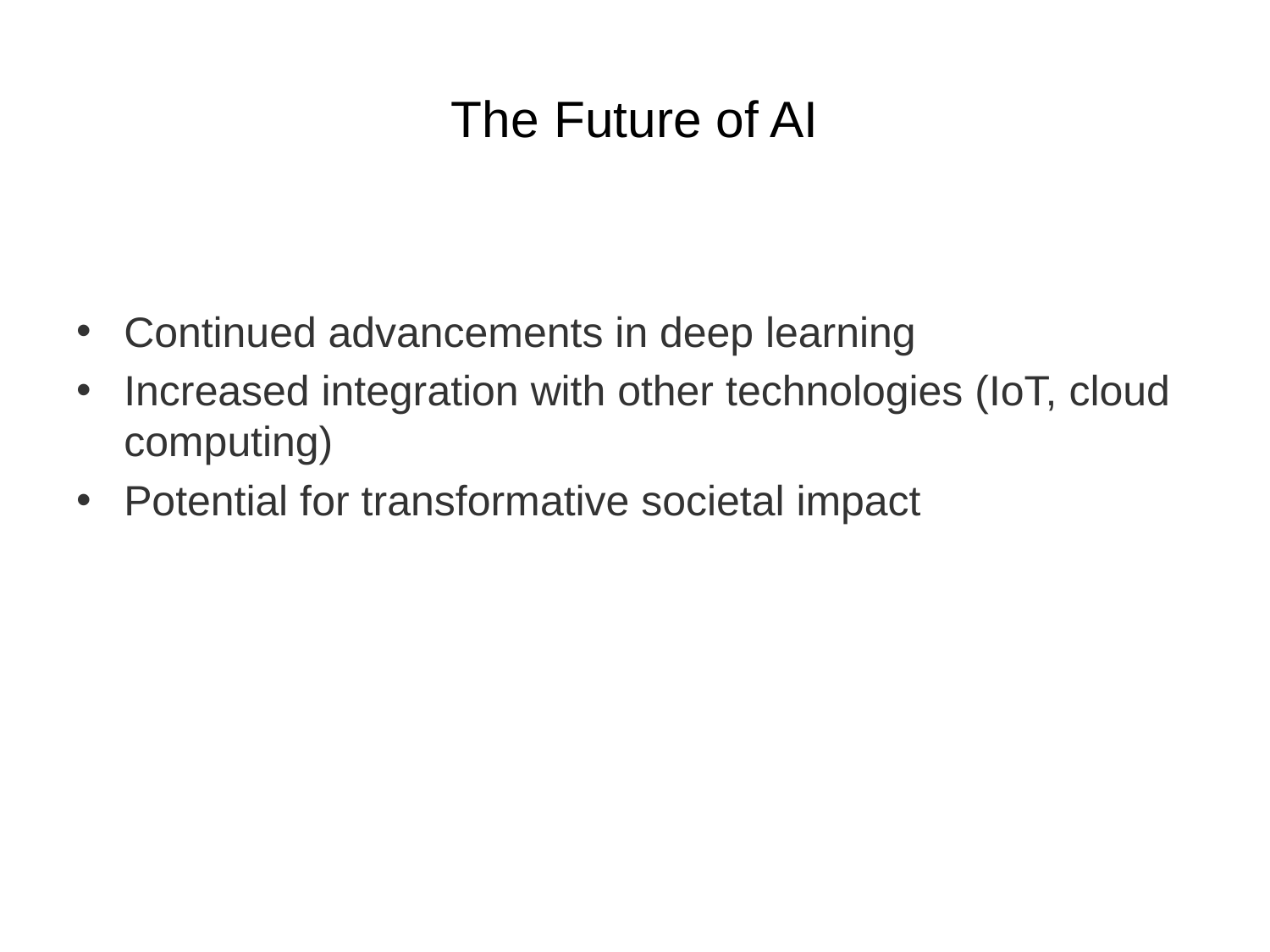

# The Future of AI

Continued advancements in deep learning
Increased integration with other technologies (IoT, cloud computing)
Potential for transformative societal impact